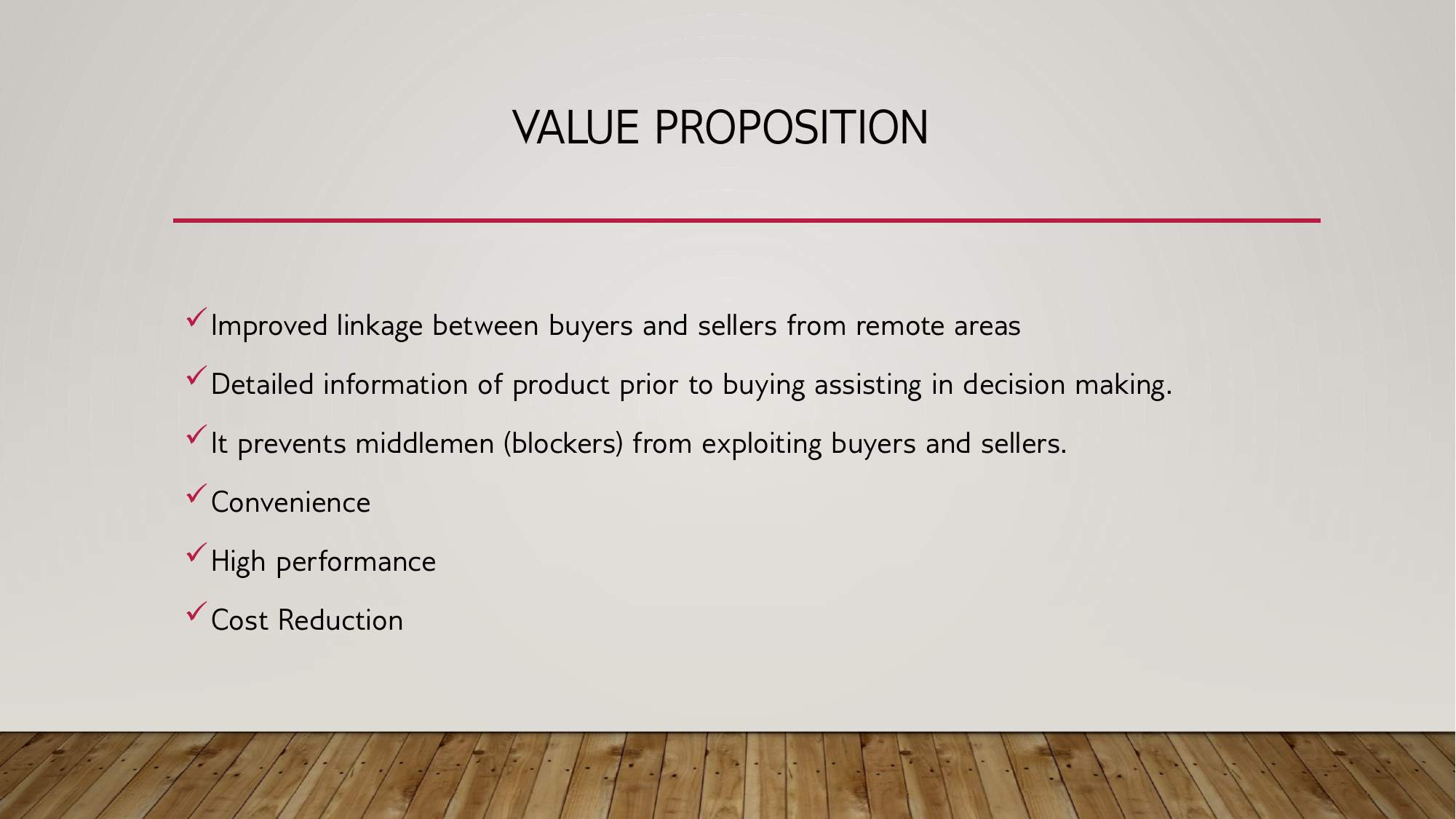

# Value PROPOSITION

Improved linkage between buyers and sellers from remote areas
Detailed information of product prior to buying assisting in decision making.
It prevents middlemen (blockers) from exploiting buyers and sellers.
Convenience
High performance
Cost Reduction